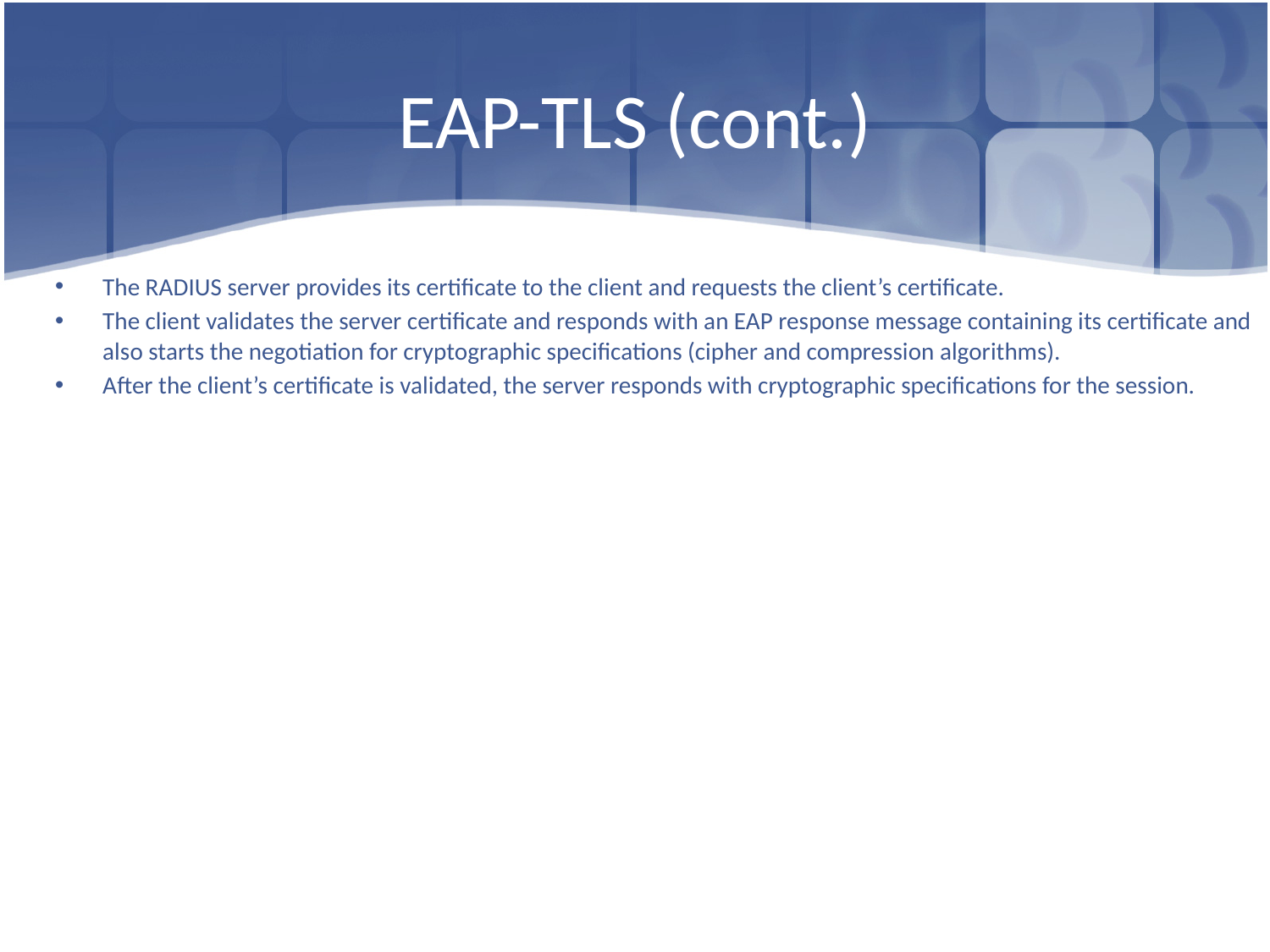

# EAP-TLS (cont.)
The RADIUS server provides its certificate to the client and requests the client’s certificate.
The client validates the server certificate and responds with an EAP response message containing its certificate and also starts the negotiation for cryptographic specifications (cipher and compression algorithms).
After the client’s certificate is validated, the server responds with cryptographic specifications for the session.